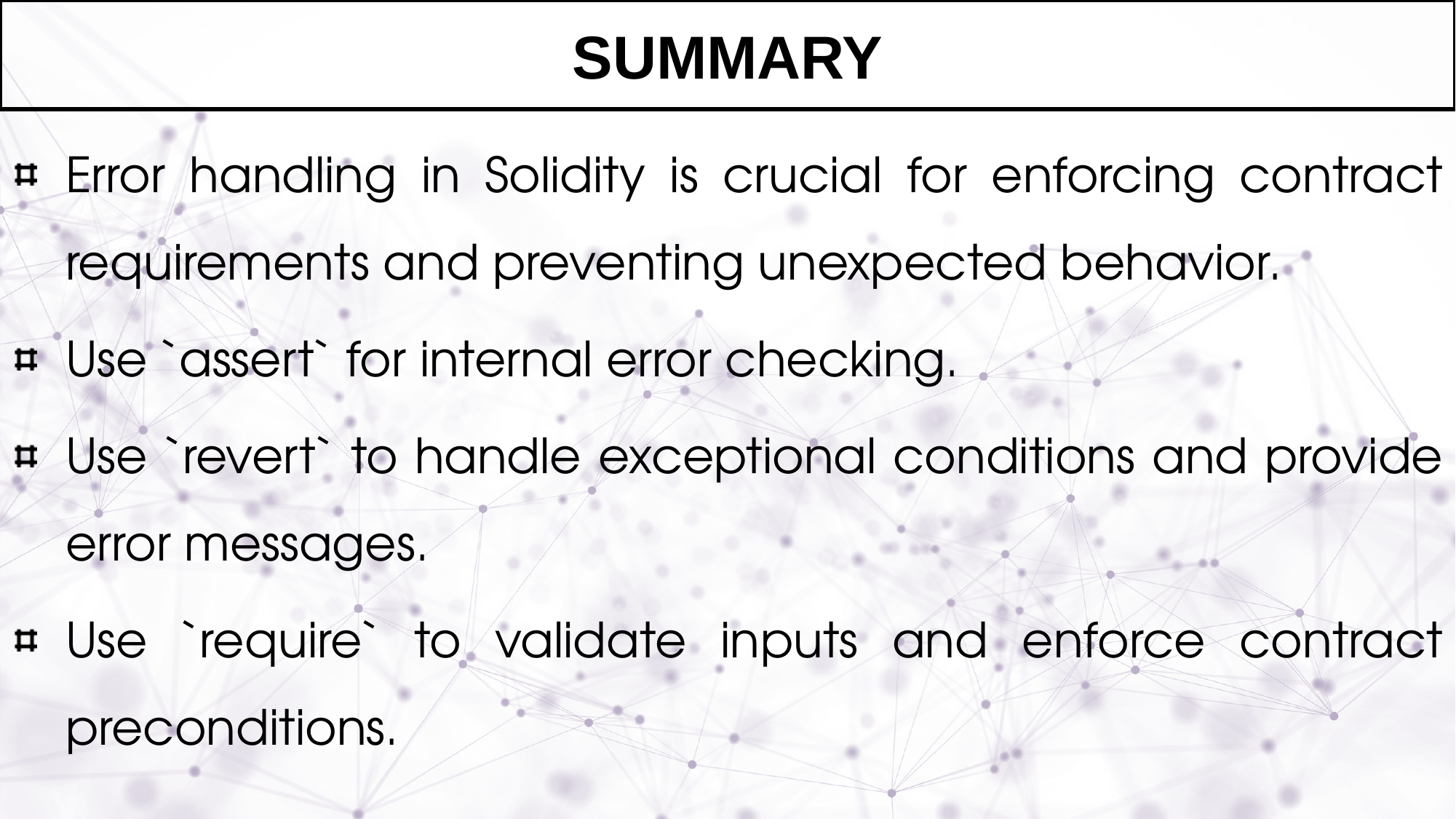

# Summary
Error handling in Solidity is crucial for enforcing contract requirements and preventing unexpected behavior.
Use `assert` for internal error checking.
Use `revert` to handle exceptional conditions and provide error messages.
Use `require` to validate inputs and enforce contract preconditions.